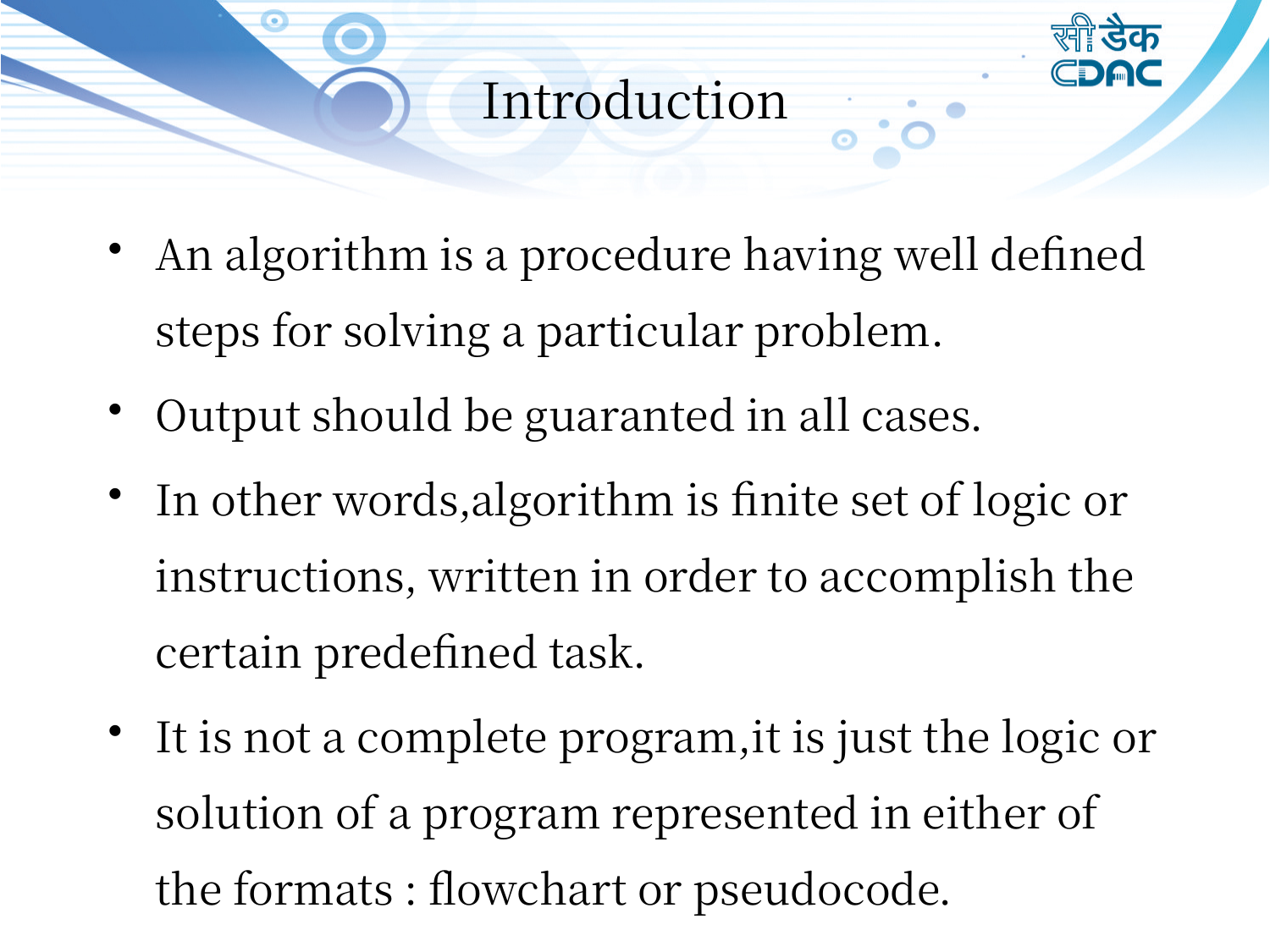

# Introduction
An algorithm is a procedure having well defined steps for solving a particular problem.
Output should be guaranted in all cases.
In other words,algorithm is finite set of logic or instructions, written in order to accomplish the certain predefined task.
It is not a complete program,it is just the logic or solution of a program represented in either of the formats : flowchart or pseudocode.